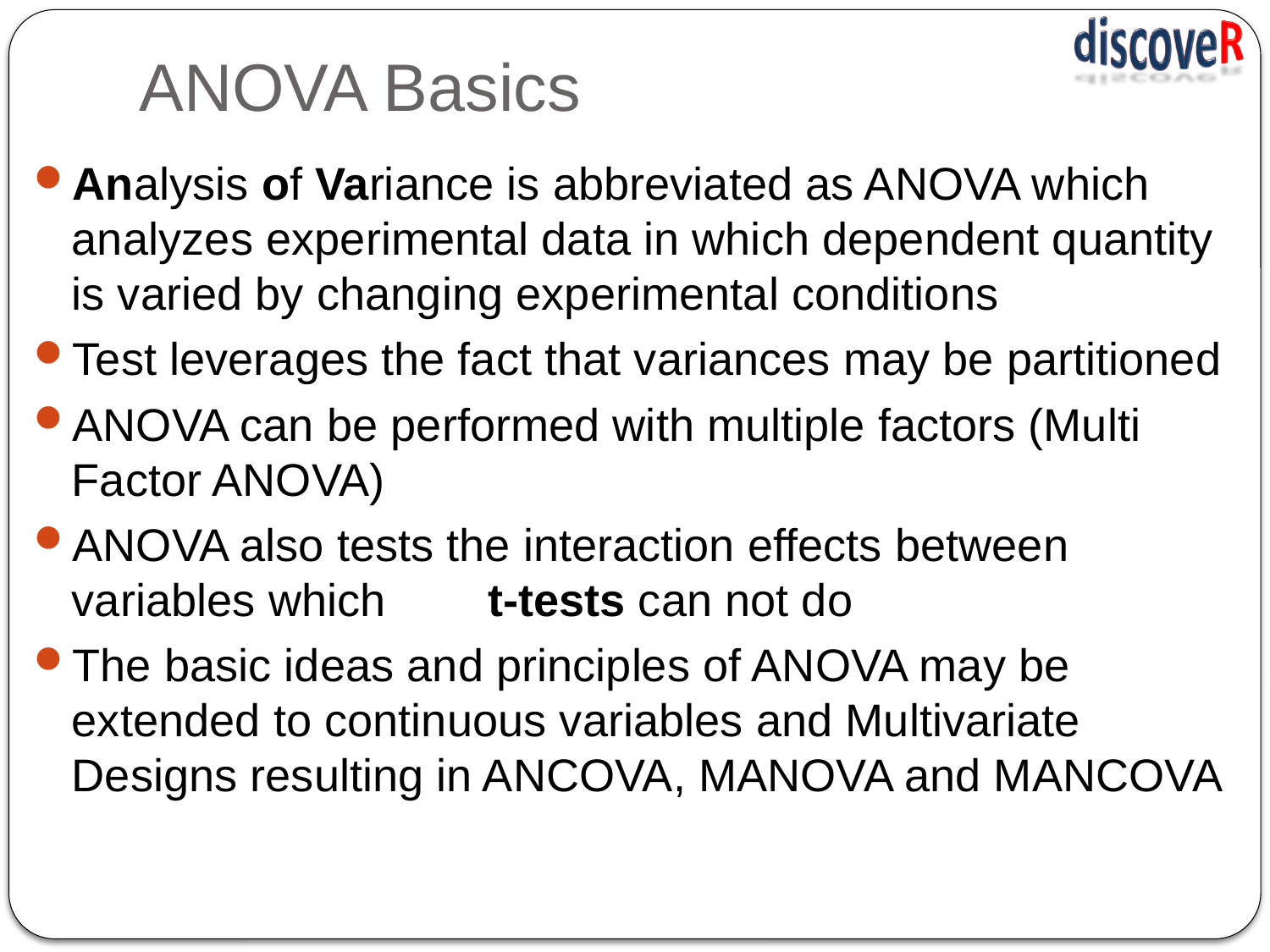

# ANOVA Basics
Analysis of Variance is abbreviated as ANOVA which analyzes experimental data in which dependent quantity is varied by changing experimental conditions
Test leverages the fact that variances may be partitioned
ANOVA can be performed with multiple factors (Multi Factor ANOVA)
ANOVA also tests the interaction effects between variables which        t-tests can not do
The basic ideas and principles of ANOVA may be extended to continuous variables and Multivariate Designs resulting in ANCOVA, MANOVA and MANCOVA